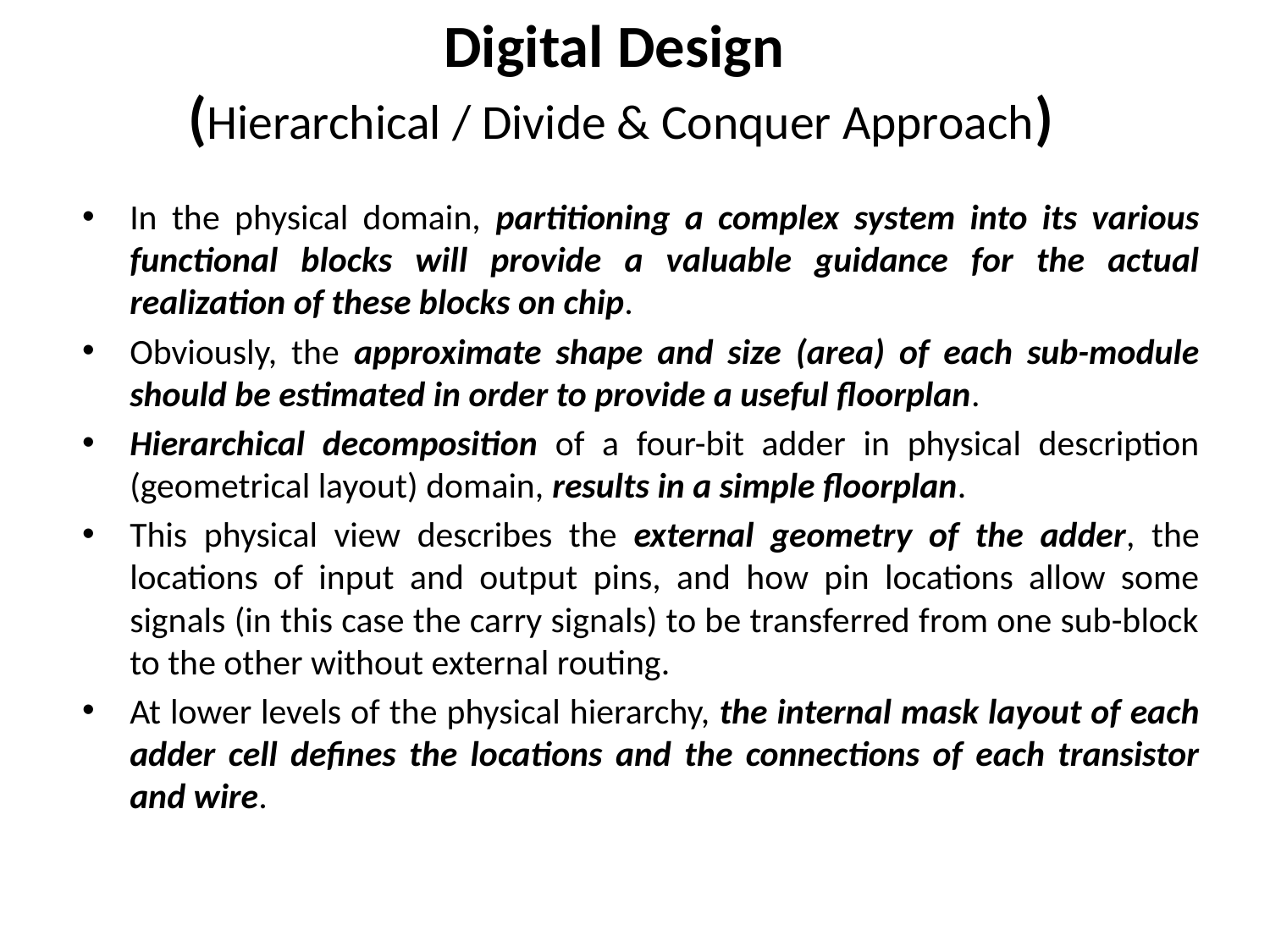

# Digital Design (Hierarchical / Divide & Conquer Approach)
In the physical domain, partitioning a complex system into its various functional blocks will provide a valuable guidance for the actual realization of these blocks on chip.
Obviously, the approximate shape and size (area) of each sub-module should be estimated in order to provide a useful floorplan.
Hierarchical decomposition of a four-bit adder in physical description (geometrical layout) domain, results in a simple floorplan.
This physical view describes the external geometry of the adder, the locations of input and output pins, and how pin locations allow some signals (in this case the carry signals) to be transferred from one sub-block to the other without external routing.
At lower levels of the physical hierarchy, the internal mask layout of each adder cell defines the locations and the connections of each transistor and wire.